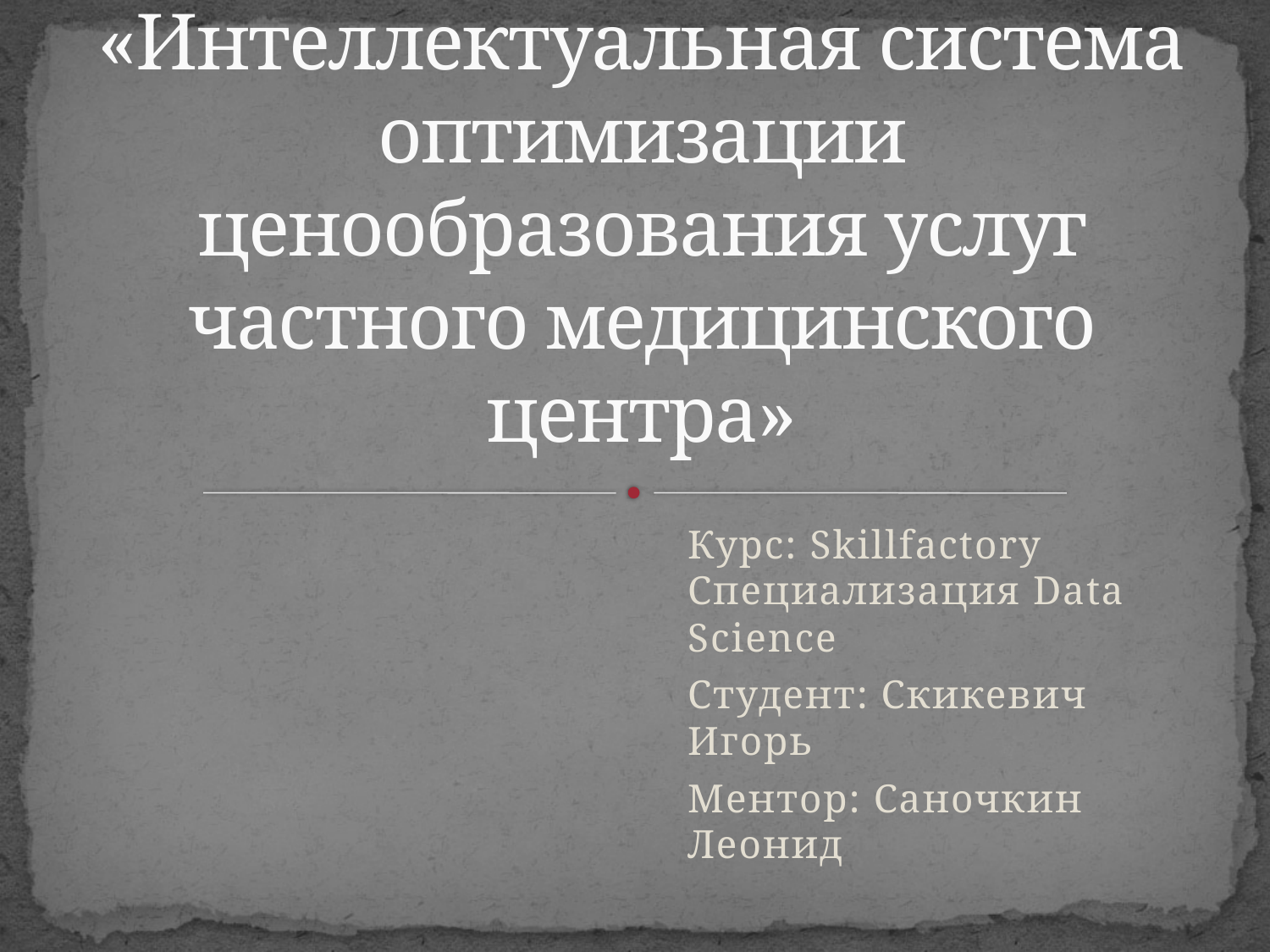

# «Интеллектуальная система оптимизации ценообразования услуг частного медицинского центра»
Курс: Skillfactory Специализация Data Science
Студент: Скикевич Игорь
Ментор: Саночкин Леонид